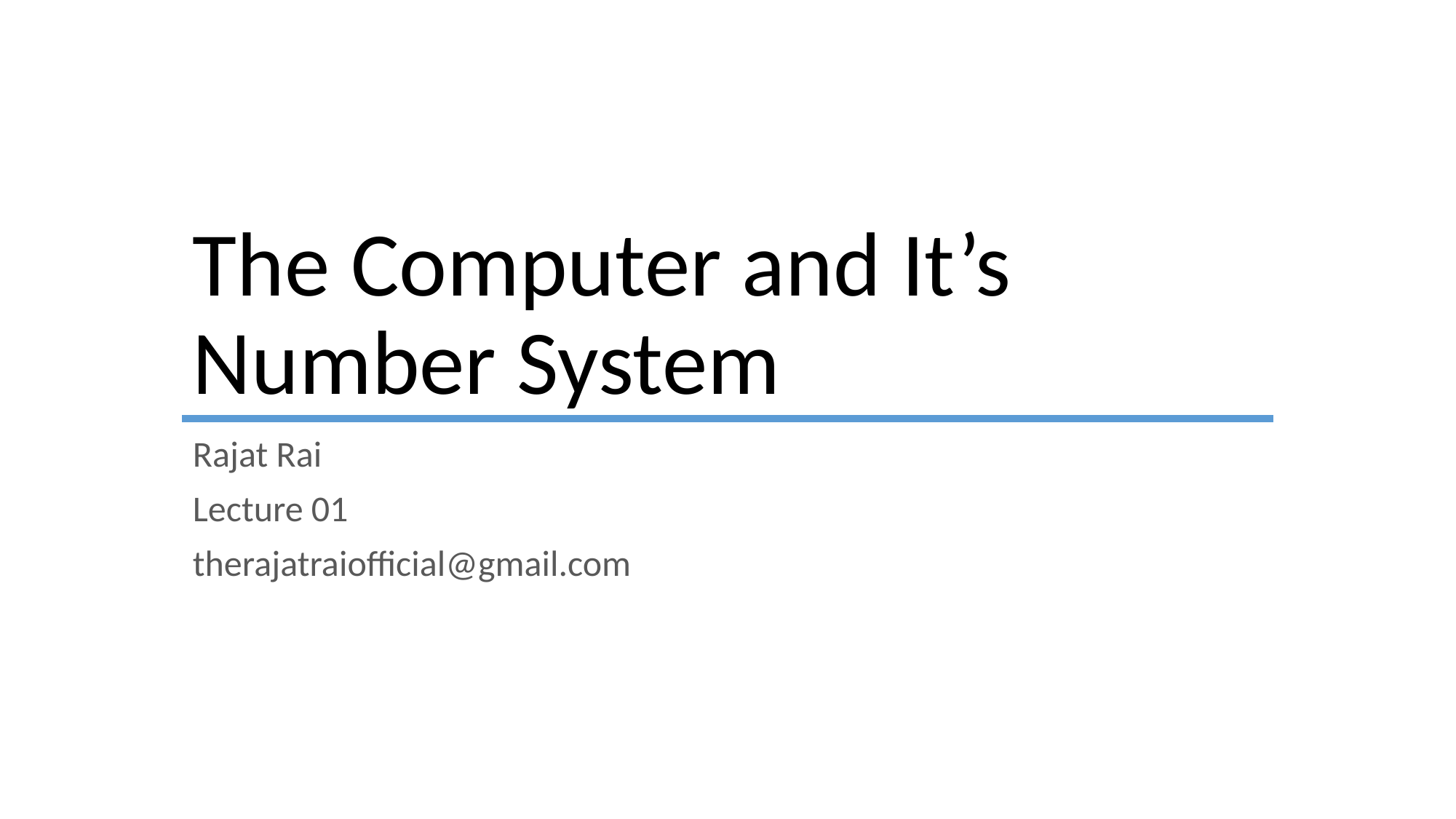

# The Computer and It’s Number System
Rajat Rai
Lecture 01
therajatraiofficial@gmail.com